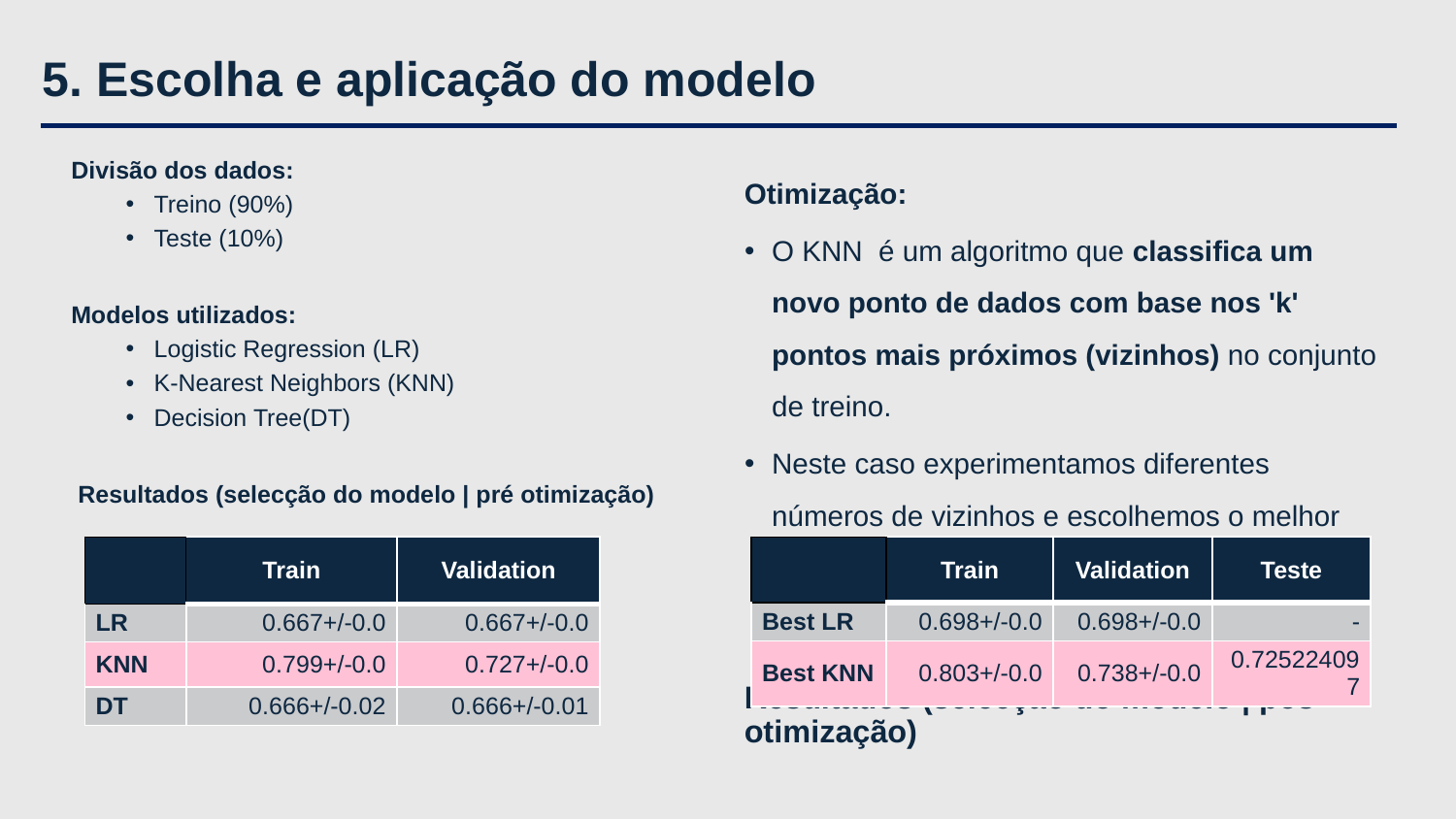

# 5. Escolha e aplicação do modelo
Otimização:
O KNN  é um algoritmo que classifica um novo ponto de dados com base nos 'k' pontos mais próximos (vizinhos) no conjunto de treino.
Neste caso experimentamos diferentes números de vizinhos e escolhemos o melhor compromisso entre os resultados em treino e os resultados em validação.

Resultados (selecção do modelo | pós otimização)

Divisão dos dados:
Treino (90%)
Teste (10%)

Modelos utilizados:
Logistic Regression (LR)
K-Nearest Neighbors (KNN)
Decision Tree(DT)

 Resultados (selecção do modelo | pré otimização)

|  | Train | Validation |
| --- | --- | --- |
| LR | 0.667+/-0.0 | 0.667+/-0.0 |
| KNN | 0.799+/-0.0 | 0.727+/-0.0 |
| DT | 0.666+/-0.02 | 0.666+/-0.01 |
|  | Train | Validation | Teste |
| --- | --- | --- | --- |
| Best LR | 0.698+/-0.0 | 0.698+/-0.0 | - |
| Best KNN | 0.803+/-0.0 | 0.738+/-0.0 | 0.725224097 |